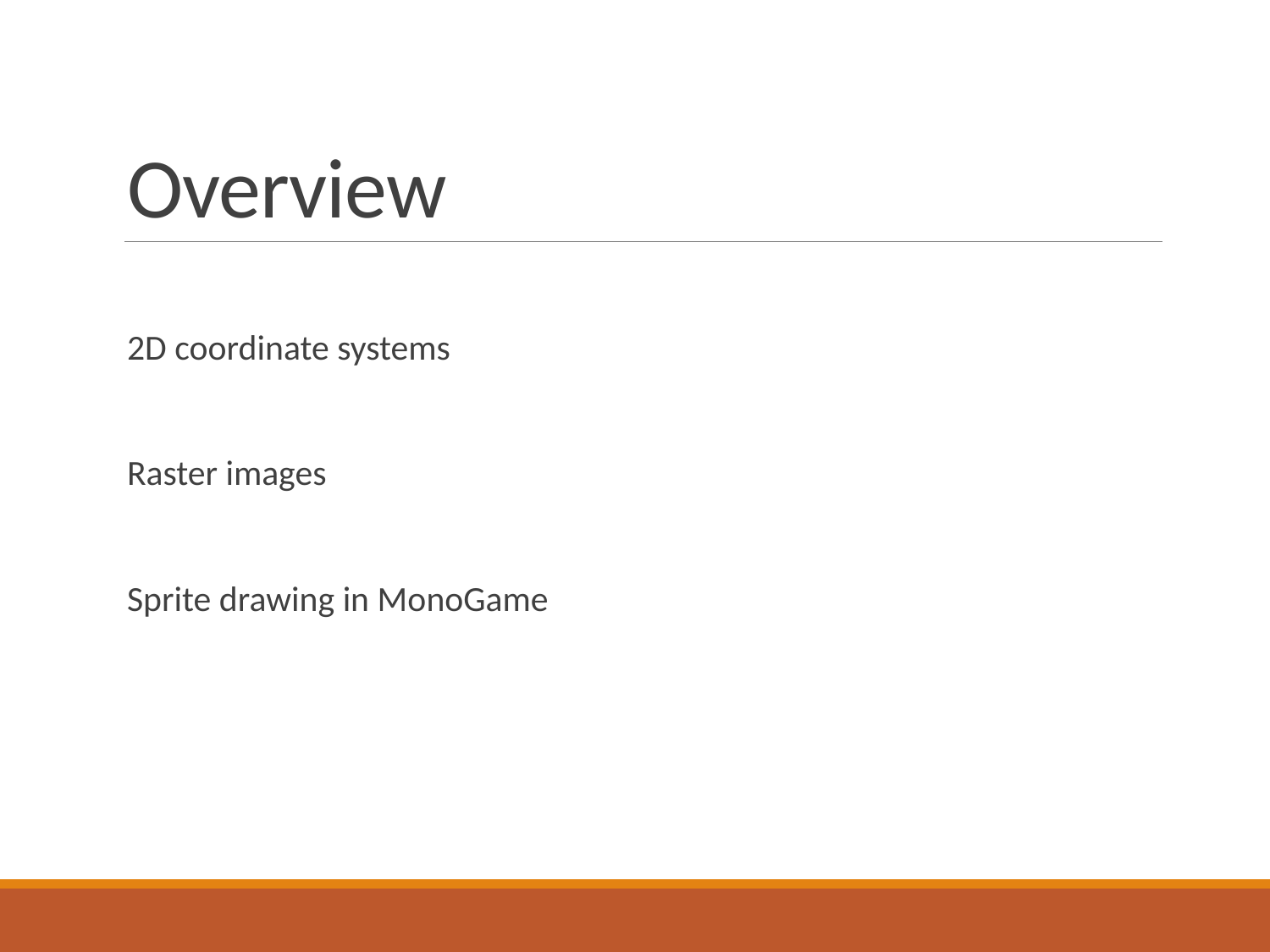

# Overview

2D coordinate systems

Raster images

Sprite drawing in MonoGame